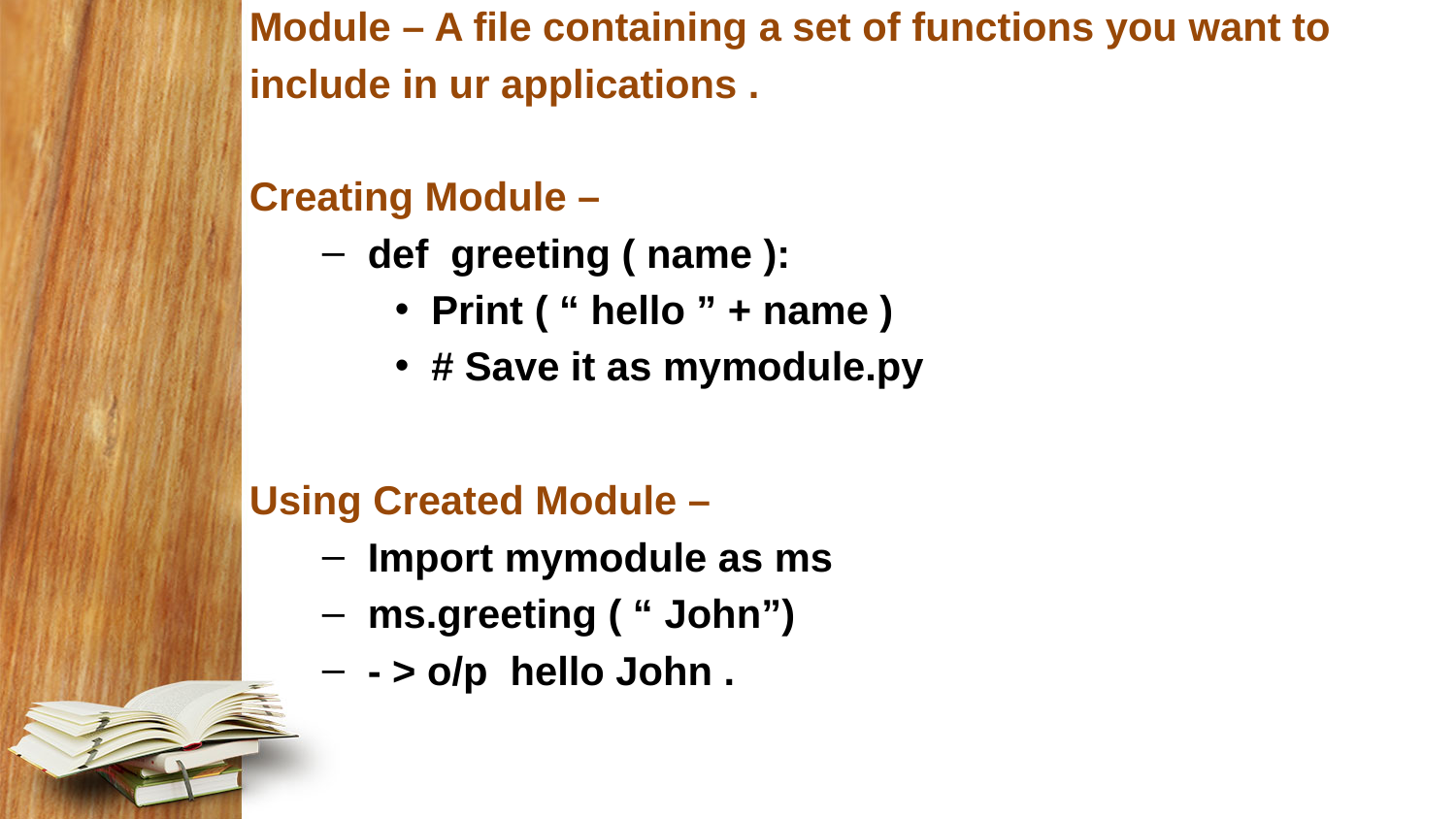

Module – A file containing a set of functions you want to
include in ur applications .

Creating Module –
def  greeting ( name ):
Print ( “ hello ” + name )
# Save it as mymodule.py

Using Created Module –
Import mymodule as ms
ms.greeting ( “ John”)
- > o/p  hello John .